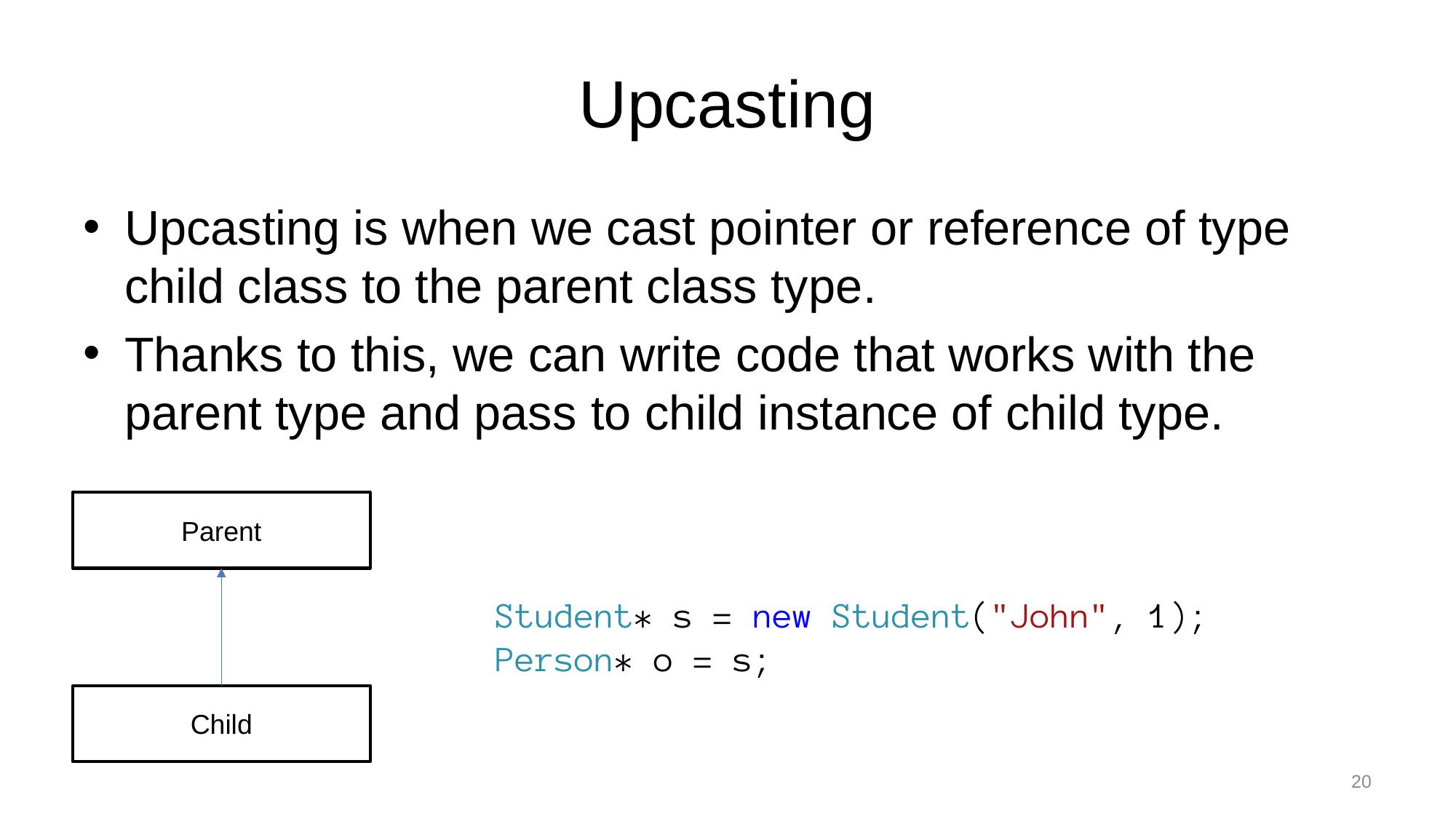

# Upcasting
Upcasting is when we cast pointer or reference of type child class to the parent class type.
Thanks to this, we can write code that works with the parent type and pass to child instance of child type.
Parent
Child
Student* s = new Student("John", 1);
Person* o = s;
20